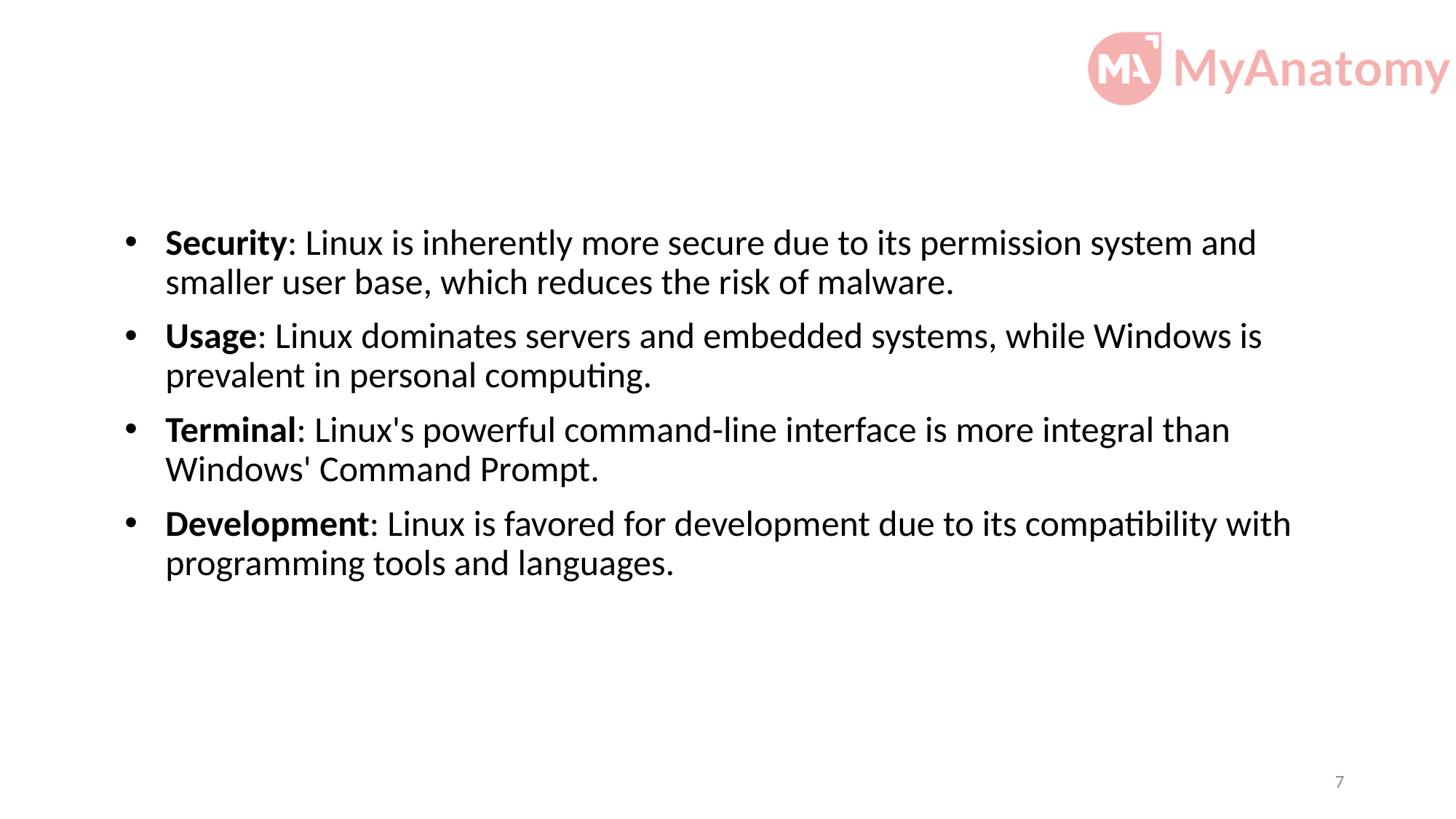

Security: Linux is inherently more secure due to its permission system and smaller user base, which reduces the risk of malware.
Usage: Linux dominates servers and embedded systems, while Windows is prevalent in personal computing.
Terminal: Linux's powerful command-line interface is more integral than Windows' Command Prompt.
Development: Linux is favored for development due to its compatibility with programming tools and languages.
7